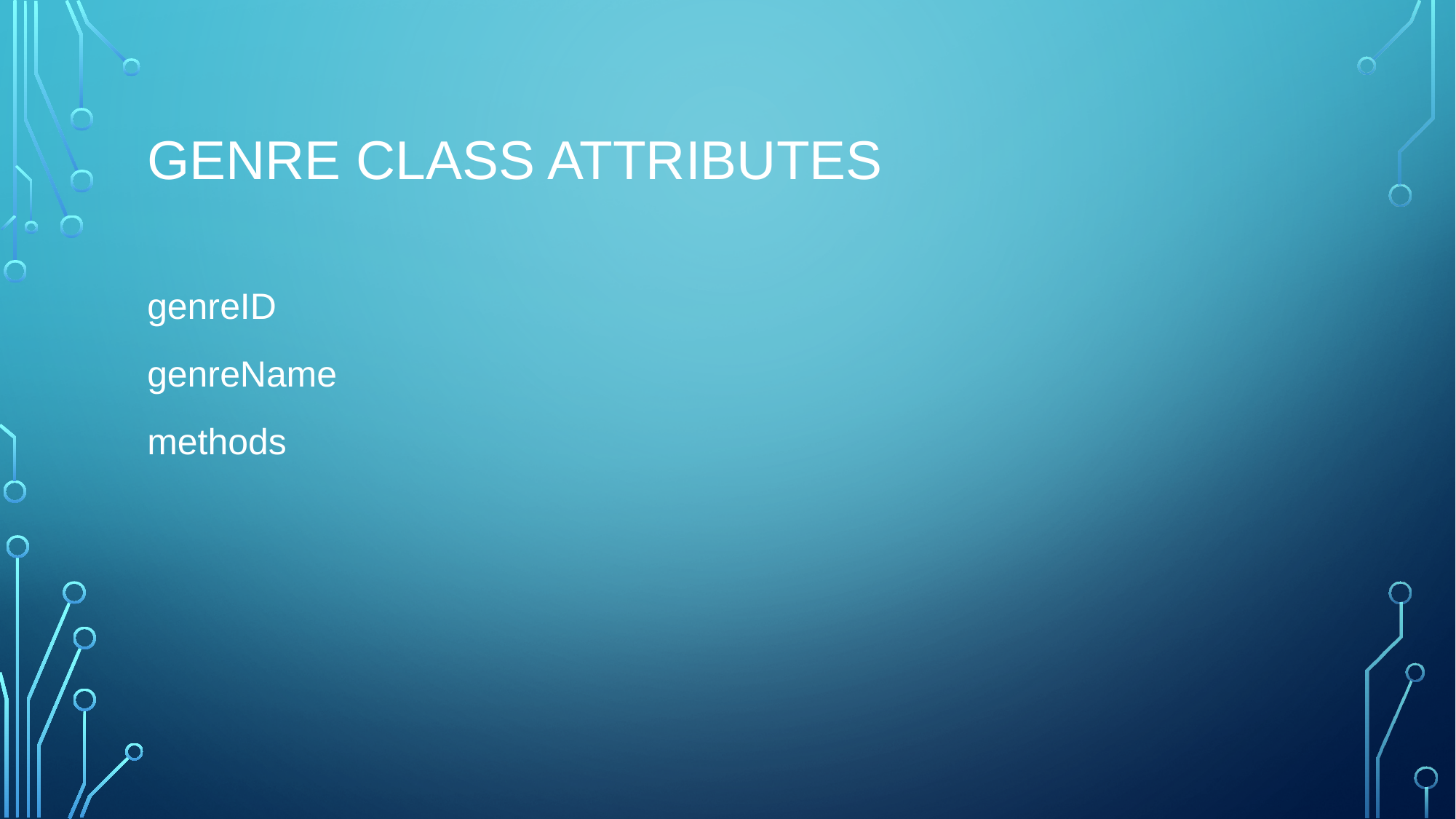

# Genre class attributes
genreID
genreName
methods